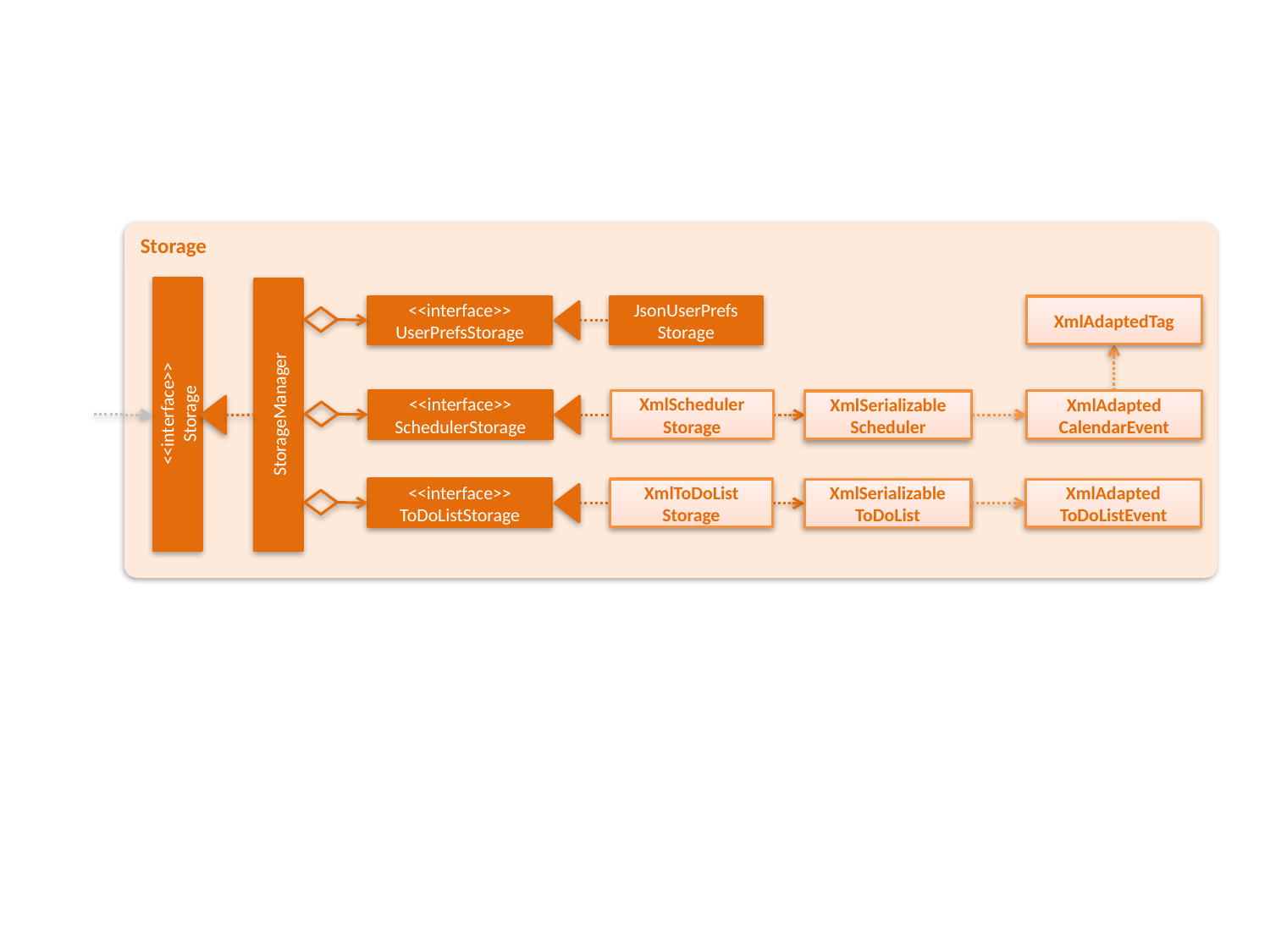

Storage
XmlAdaptedTag
<<interface>>
UserPrefsStorage
JsonUserPrefs
Storage

<<interface>>
Storage
StorageManager
<<interface>>
SchedulerStorage
XmlScheduler
Storage
XmlAdapted
CalendarEvent
XmlSerializable
Scheduler

<<interface>>
ToDoListStorage
XmlToDoList
Storage
XmlAdapted
ToDoListEvent
XmlSerializable
ToDoList